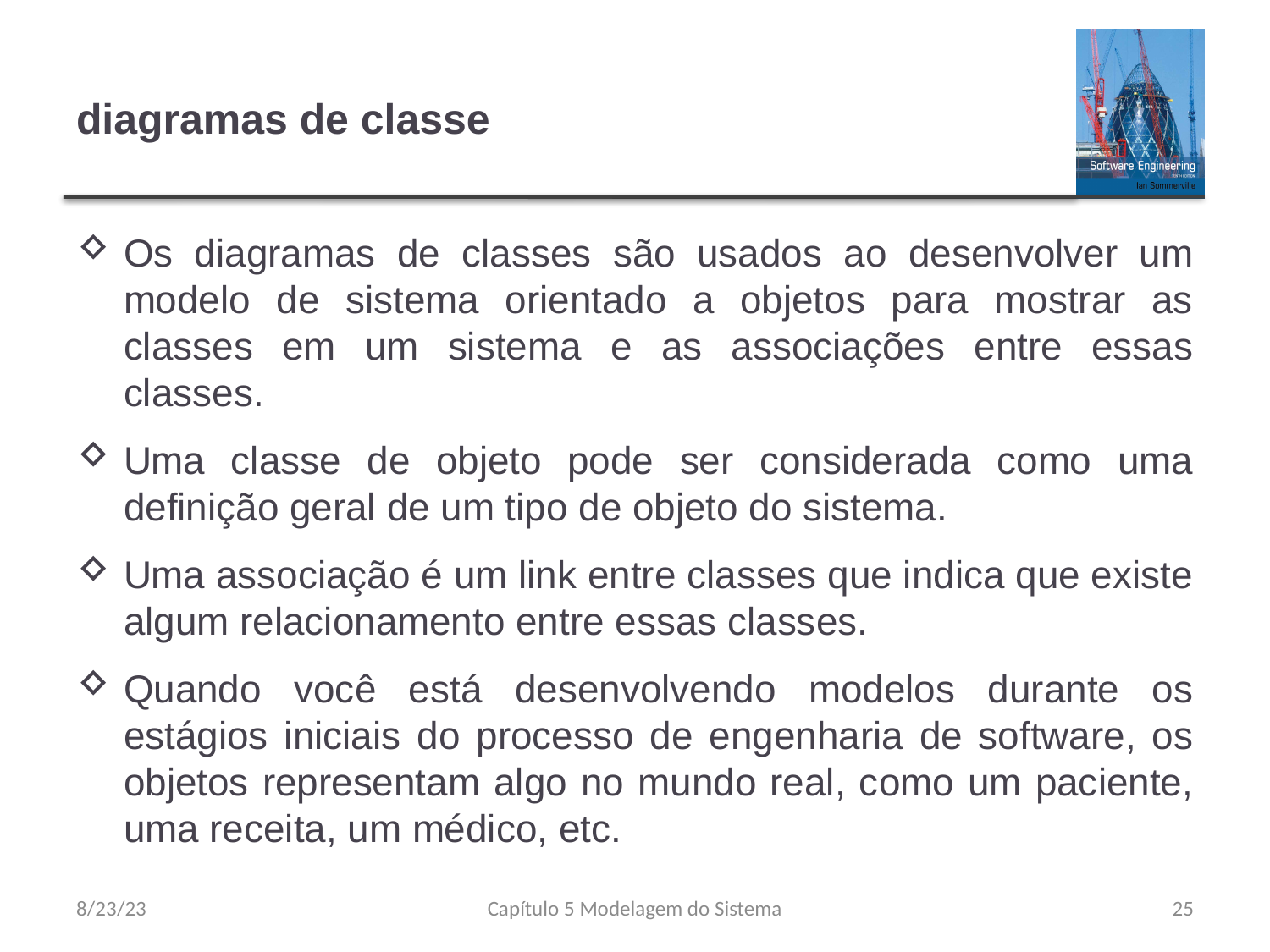

# diagramas de classe
Os diagramas de classes são usados ao desenvolver um modelo de sistema orientado a objetos para mostrar as classes em um sistema e as associações entre essas classes.
Uma classe de objeto pode ser considerada como uma definição geral de um tipo de objeto do sistema.
Uma associação é um link entre classes que indica que existe algum relacionamento entre essas classes.
Quando você está desenvolvendo modelos durante os estágios iniciais do processo de engenharia de software, os objetos representam algo no mundo real, como um paciente, uma receita, um médico, etc.
8/23/23
Capítulo 5 Modelagem do Sistema
25